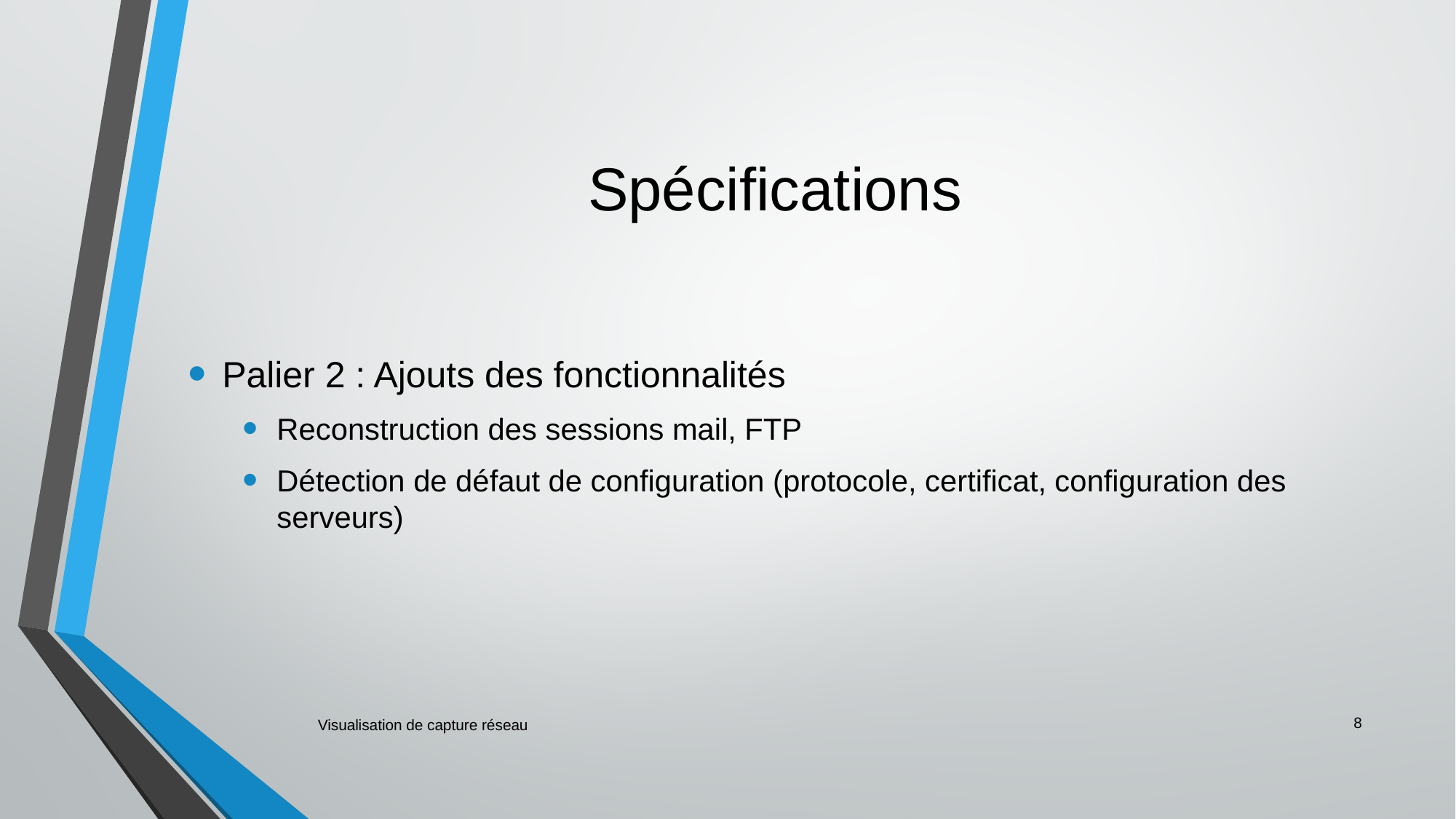

# Spécifications
Palier 2 : Ajouts des fonctionnalités
Reconstruction des sessions mail, FTP
Détection de défaut de configuration (protocole, certificat, configuration des serveurs)

8
Visualisation de capture réseau